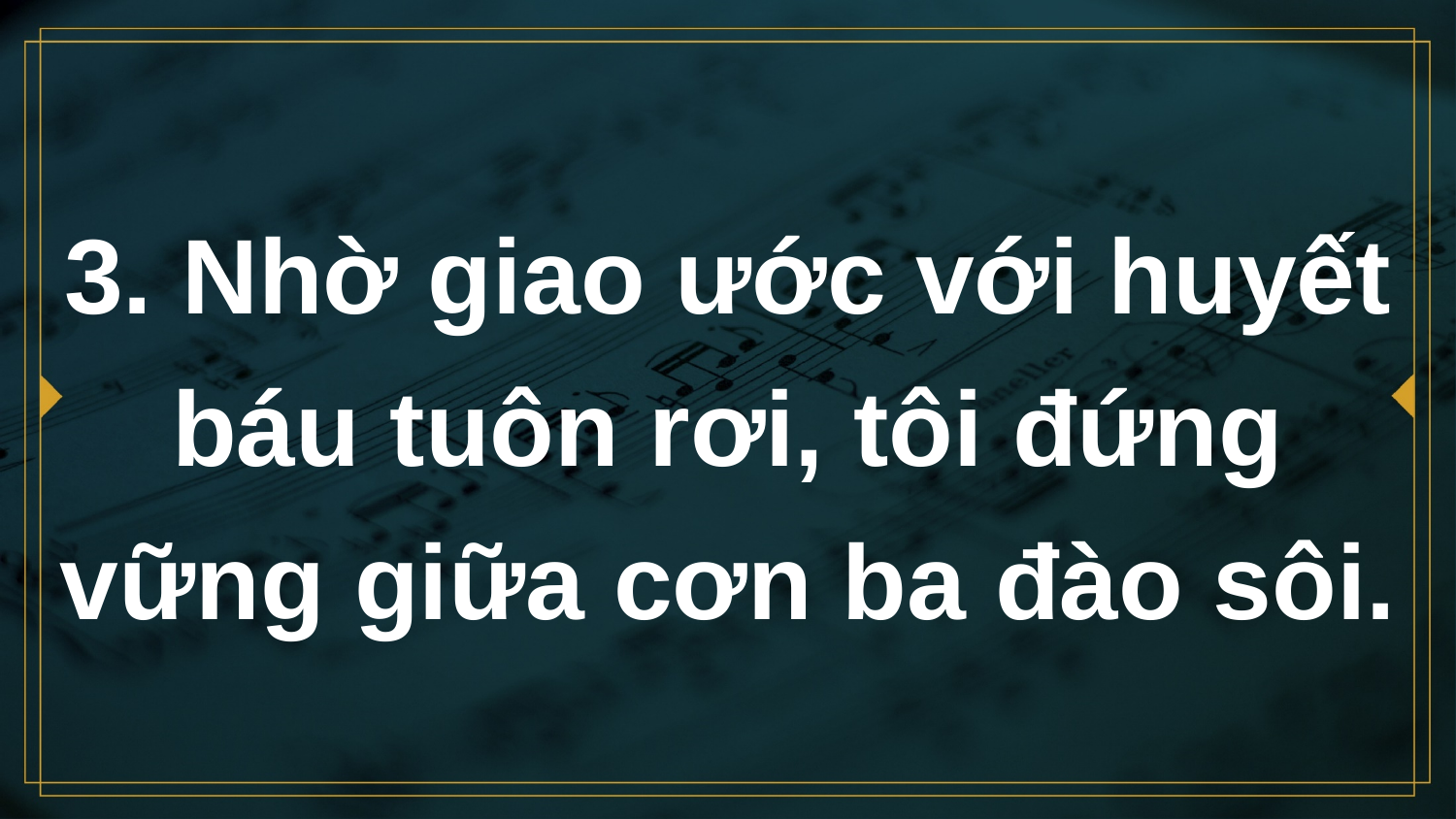

# 3. Nhờ giao ước với huyết báu tuôn rơi, tôi đứng vững giữa cơn ba đào sôi.